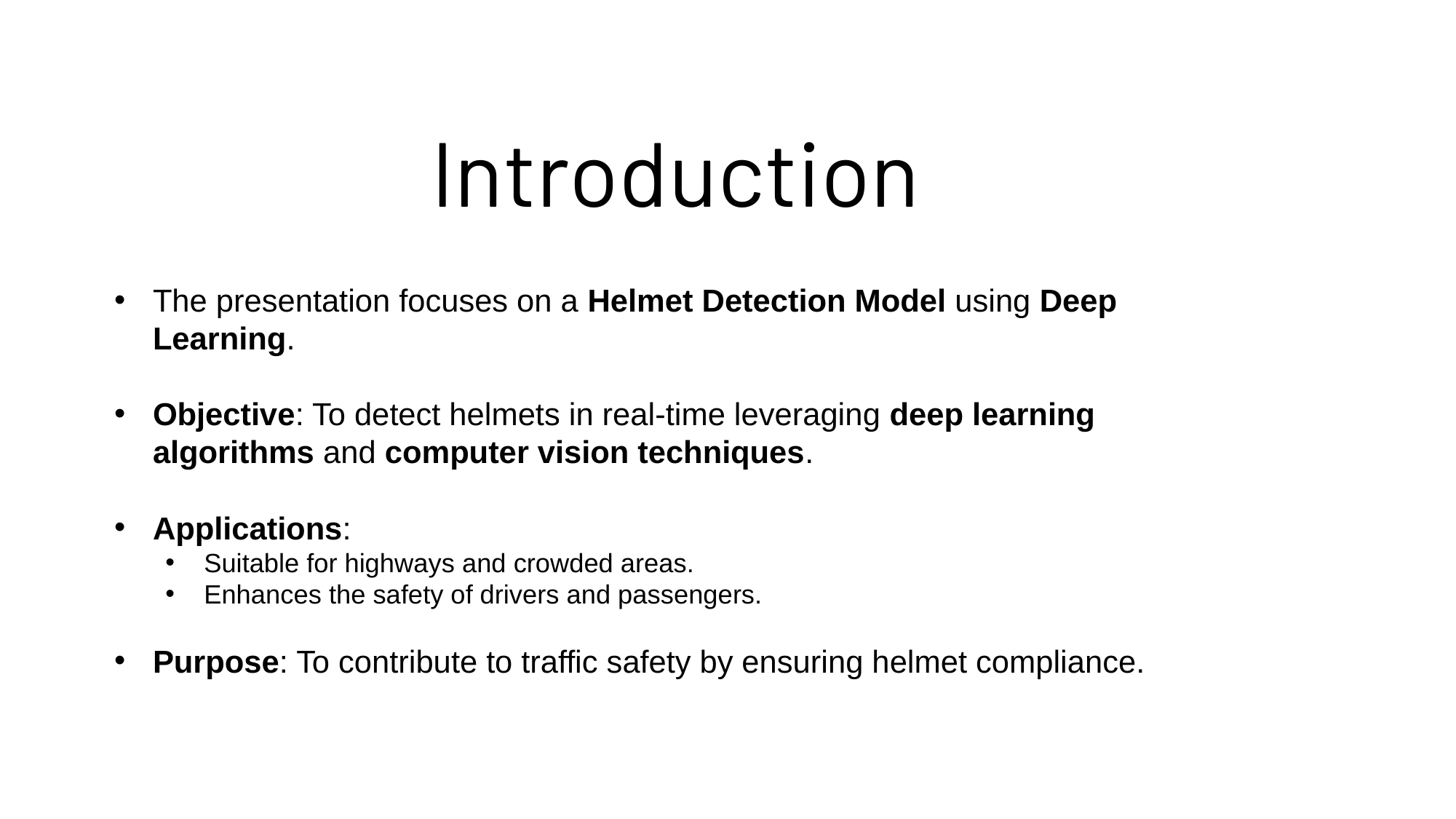

# Introduction
The presentation focuses on a Helmet Detection Model using Deep Learning.

Objective: To detect helmets in real-time leveraging deep learning algorithms and computer vision techniques.

Applications:
Suitable for highways and crowded areas.
Enhances the safety of drivers and passengers.

Purpose: To contribute to traffic safety by ensuring helmet compliance.